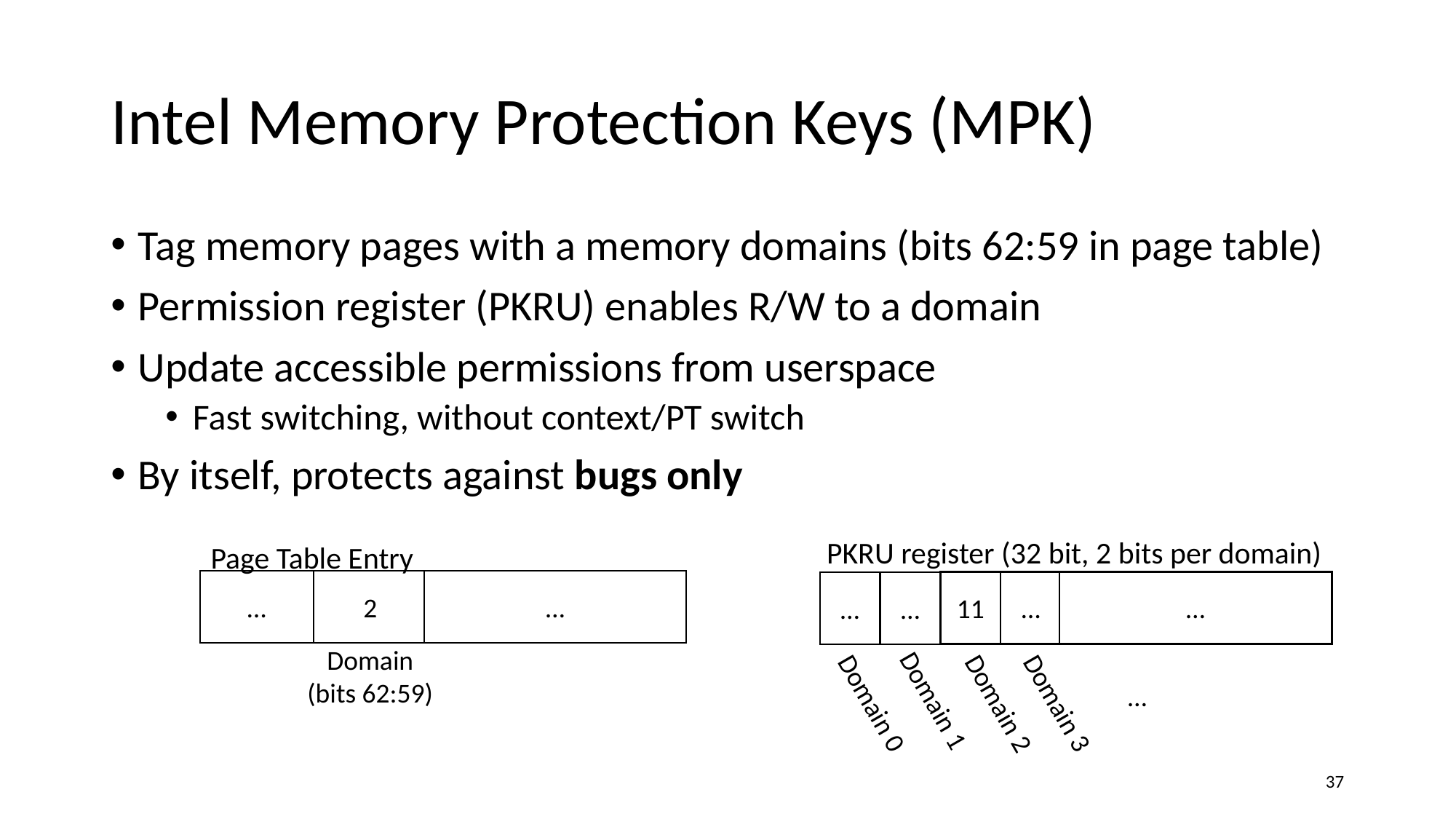

# Intel Memory Protection Keys (MPK)
Tag memory pages with a memory domains (bits 62:59 in page table)
Permission register (PKRU) enables R/W to a domain
Update accessible permissions from userspace
Fast switching, without context/PT switch
By itself, protects against bugs only
PKRU register (32 bit, 2 bits per domain)
Page Table Entry
…
2
…
11
…
…
…
…
Domain
(bits 62:59)
…
Domain 1
Domain 0
Domain 3
Domain 2
37